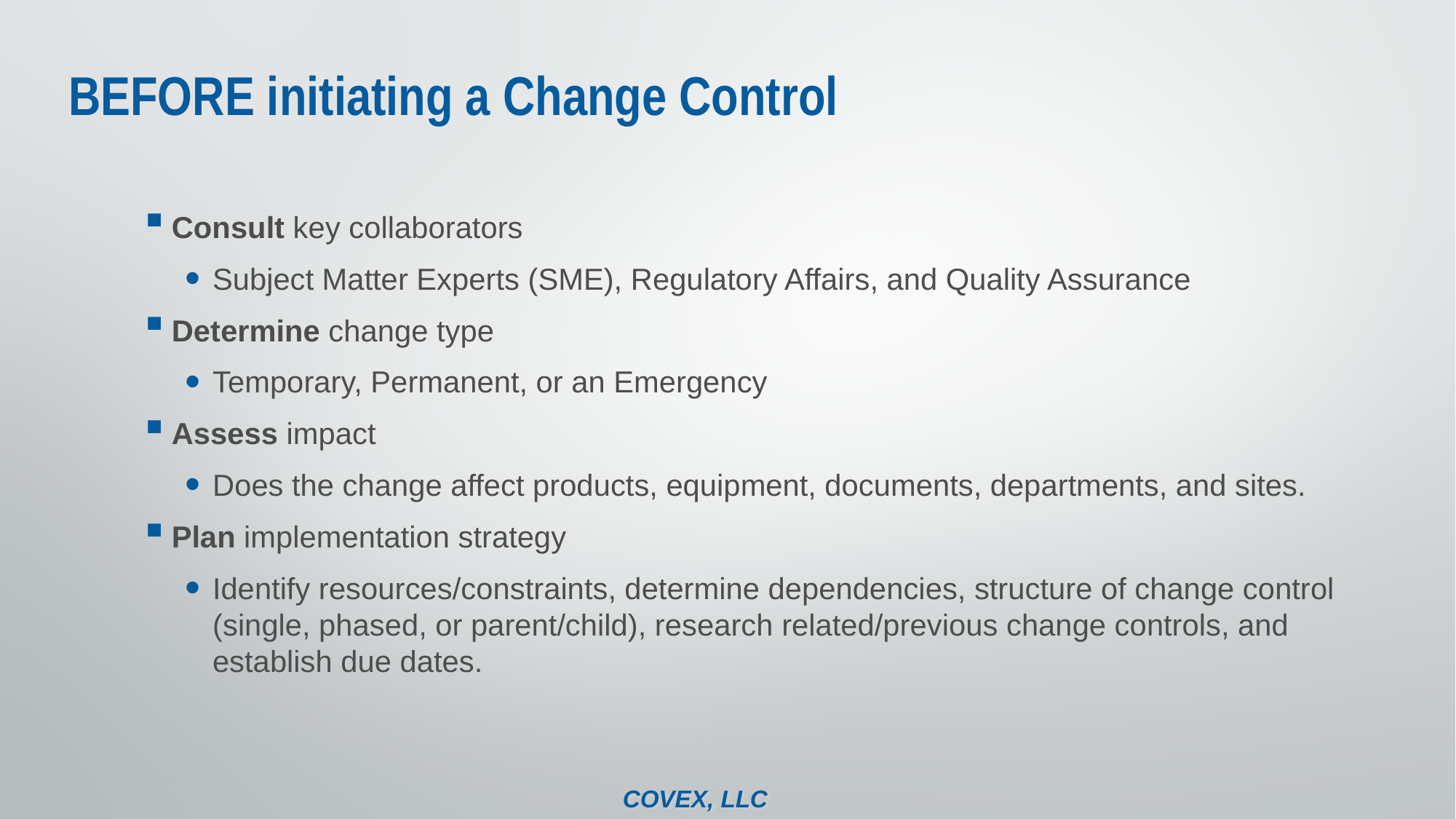

# BEFORE initiating a Change Control
Consult key collaborators
Subject Matter Experts (SME), Regulatory Affairs, and Quality Assurance
Determine change type
Temporary, Permanent, or an Emergency
Assess impact
Does the change affect products, equipment, documents, departments, and sites.
Plan implementation strategy
Identify resources/constraints, determine dependencies, structure of change control (single, phased, or parent/child), research related/previous change controls, and establish due dates.